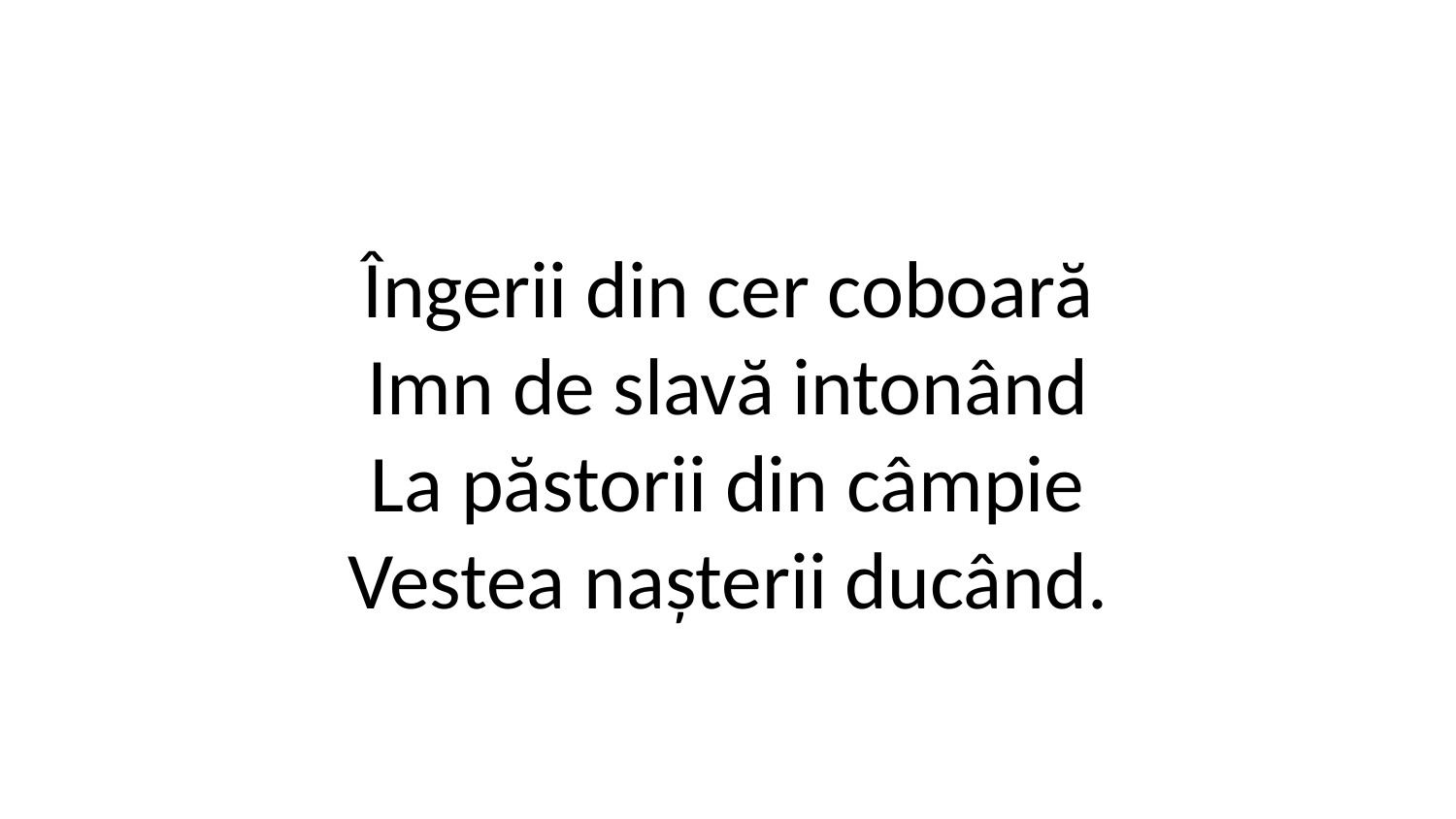

Îngerii din cer coboară
Imn de slavă intonând
La păstorii din câmpie
Vestea nașterii ducând.